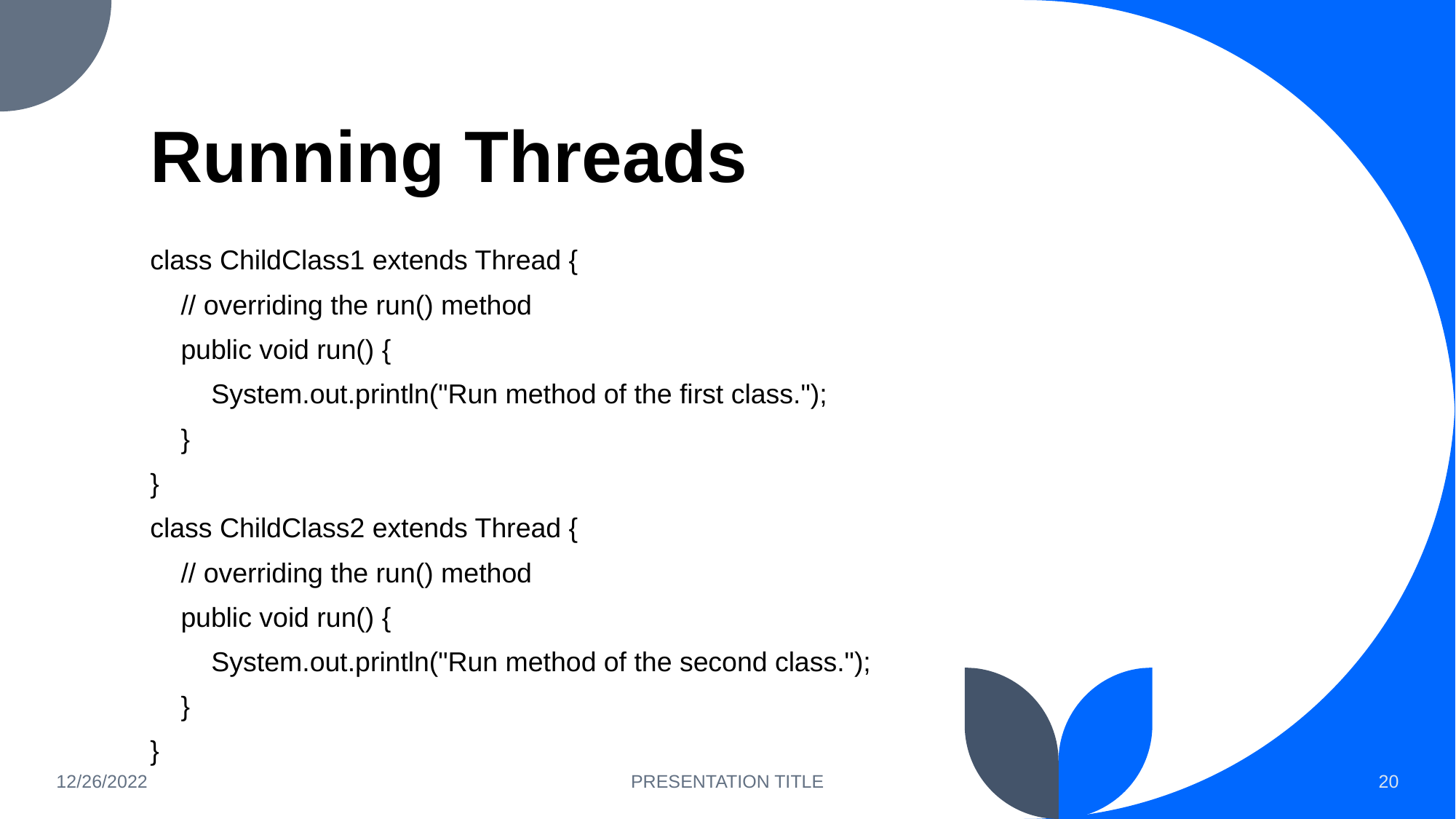

# Running Threads
class ChildClass1 extends Thread {
    // overriding the run() method
    public void run() {
        System.out.println("Run method of the first class.");
    }
}
class ChildClass2 extends Thread {
    // overriding the run() method
    public void run() {
        System.out.println("Run method of the second class.");
    }
}

12/26/2022
PRESENTATION TITLE
20